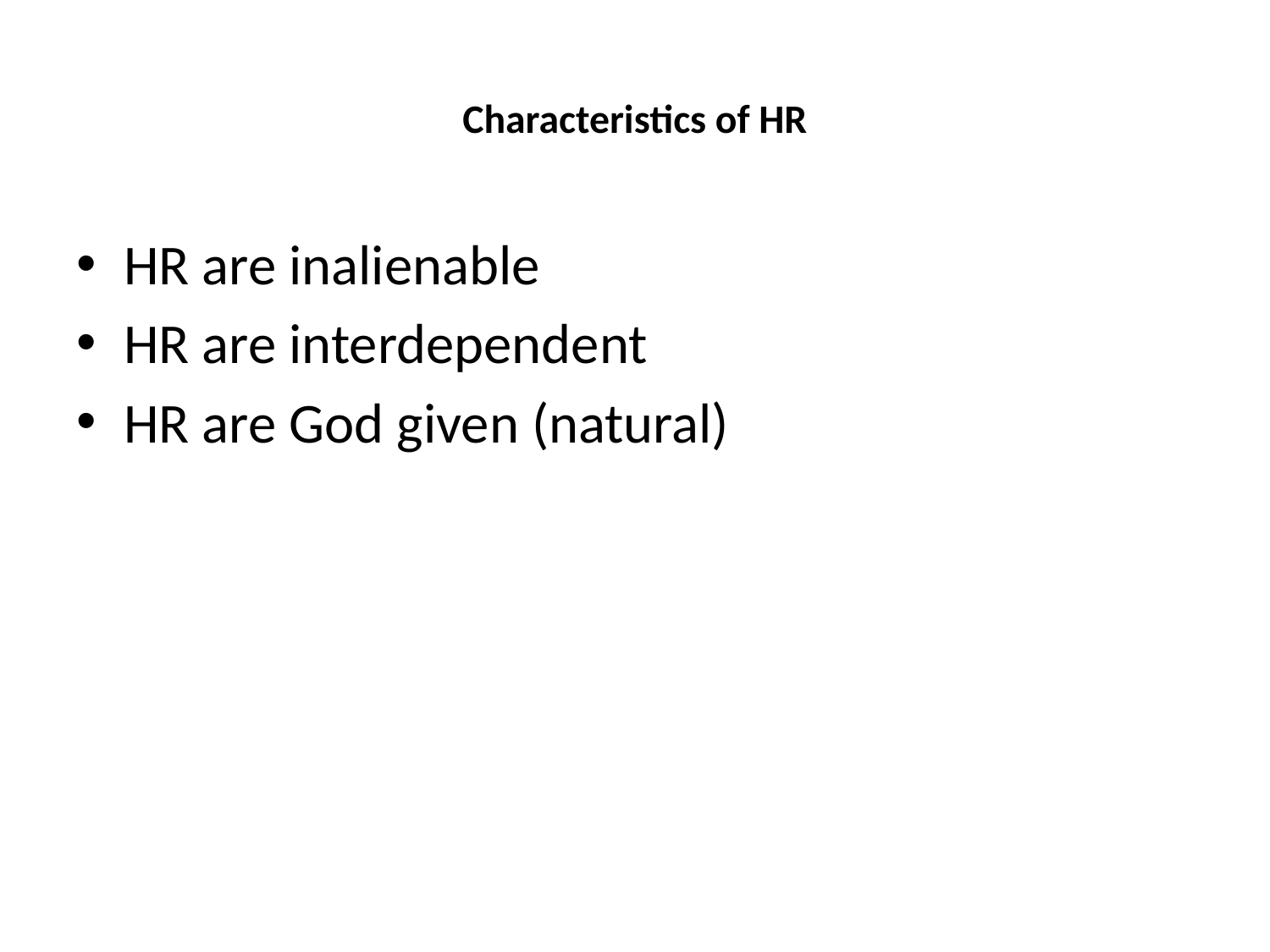

# Characteristics of HR
HR are inalienable
HR are interdependent
HR are God given (natural)